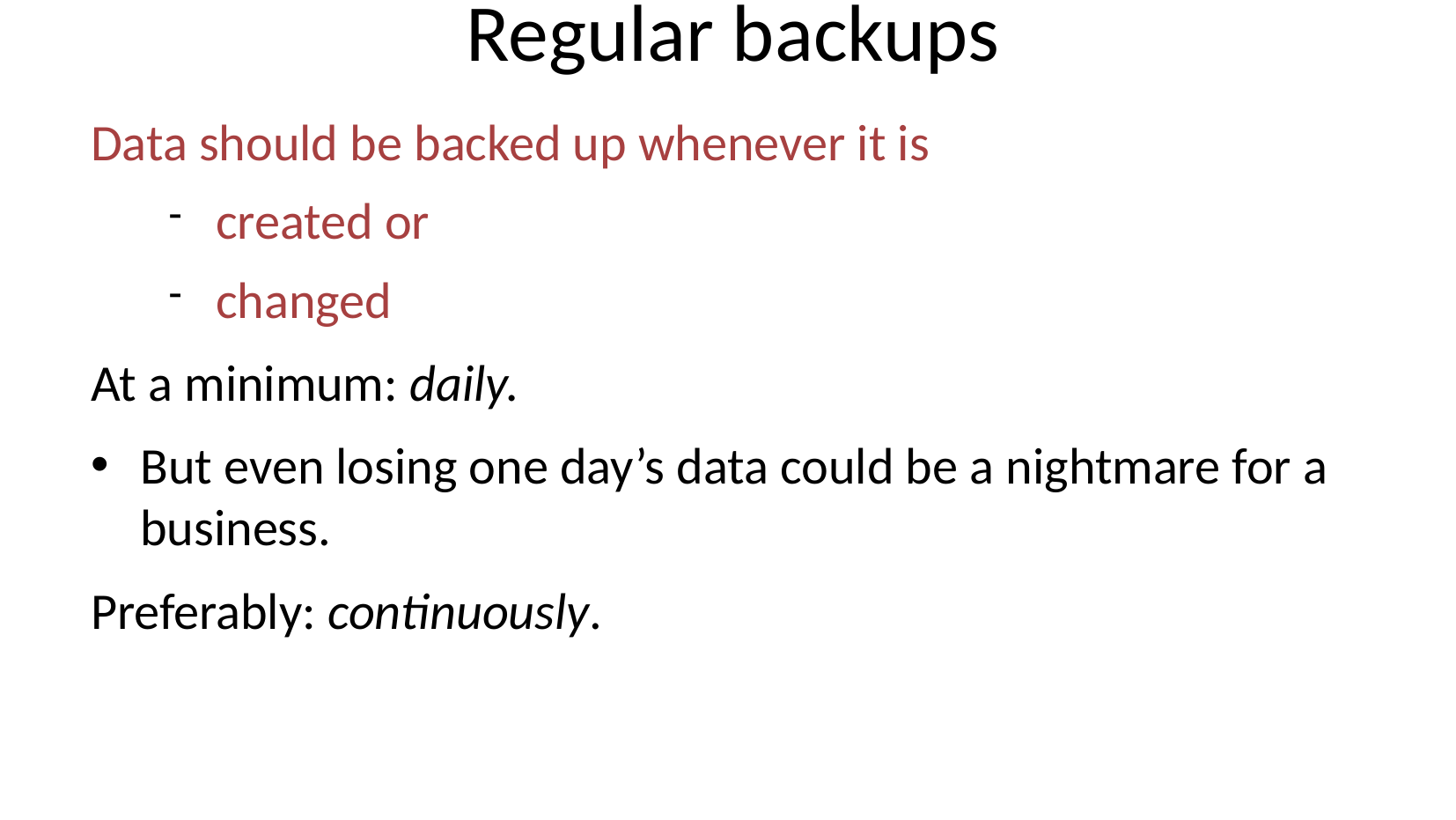

# Regular backups
Data should be backed up whenever it is
created or
changed
At a minimum: daily.
But even losing one day’s data could be a nightmare for a business.
Preferably: continuously.